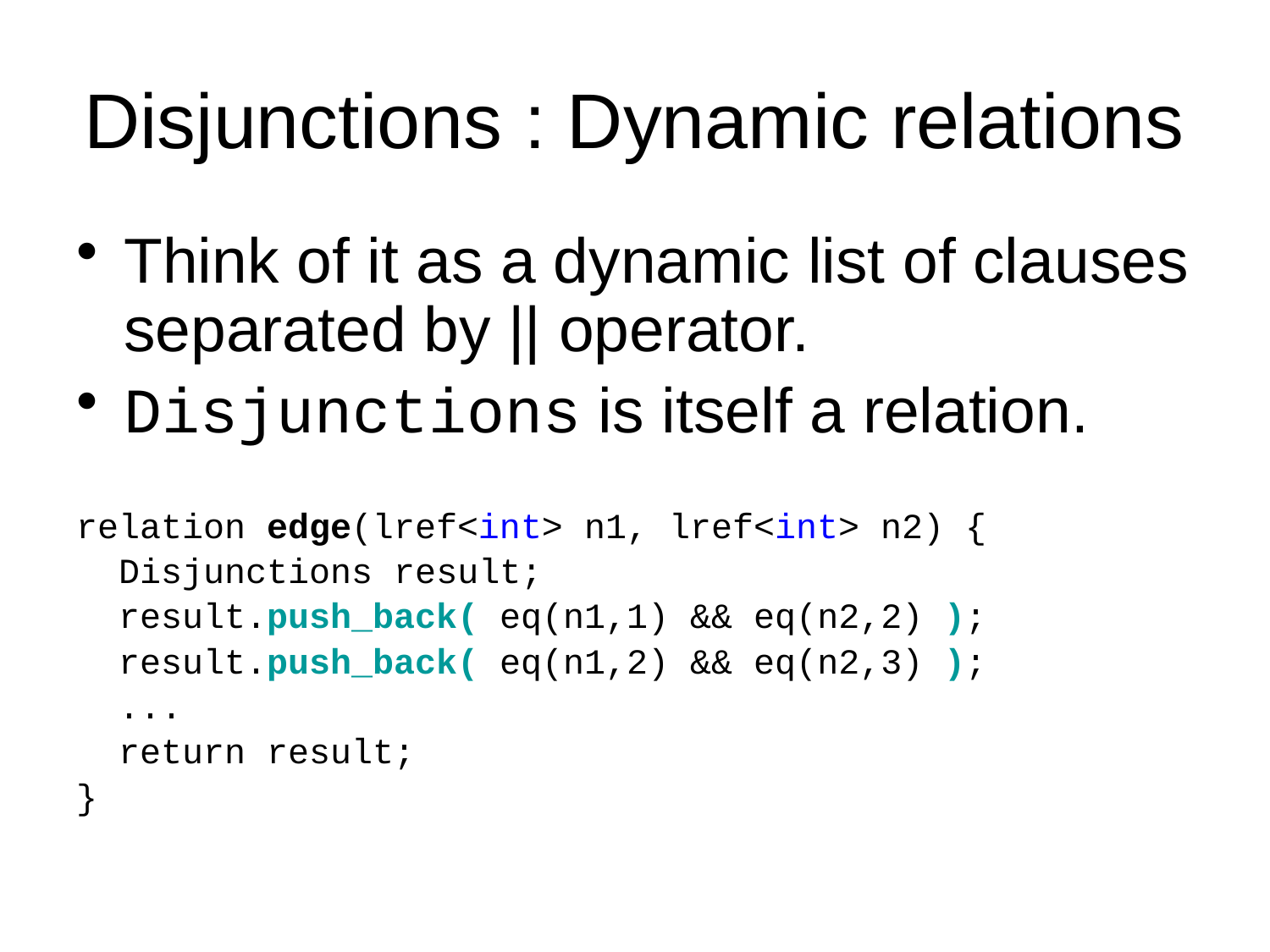

# Disjunctions : Dynamic relations
Think of it as a dynamic list of clauses separated by || operator.
Disjunctions is itself a relation.

relation edge(lref<int> n1, lref<int> n2) {
  Disjunctions result;
  result.push_back( eq(n1,1) && eq(n2,2) );
  result.push_back( eq(n1,2) && eq(n2,3) );
  ...
  return result;
}